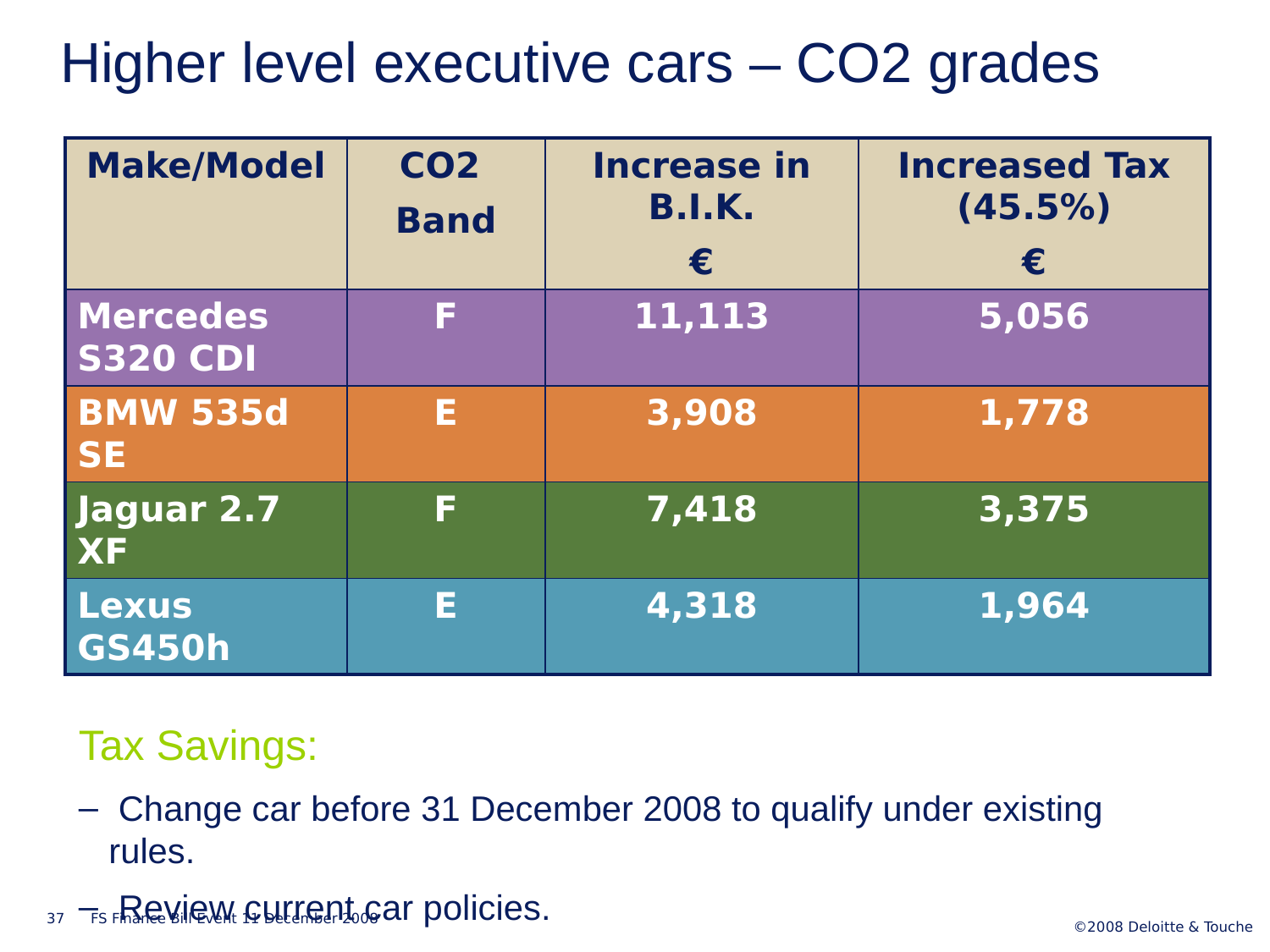

Higher level executive cars – CO2 grades

| Make/Model | CO2 Band | Increase in B.I.K. € | Increased Tax (45.5%) € |
| --- | --- | --- | --- |
| Mercedes S320 CDI | F | 11,113 | 5,056 |
| BMW 535d SE | E | 3,908 | 1,778 |
| Jaguar 2.7 XF | F | 7,418 | 3,375 |
| Lexus GS450h | E | 4,318 | 1,964 |
Tax Savings:
 Change car before 31 December 2008 to qualify under existing rules.
 Review current car policies.
37